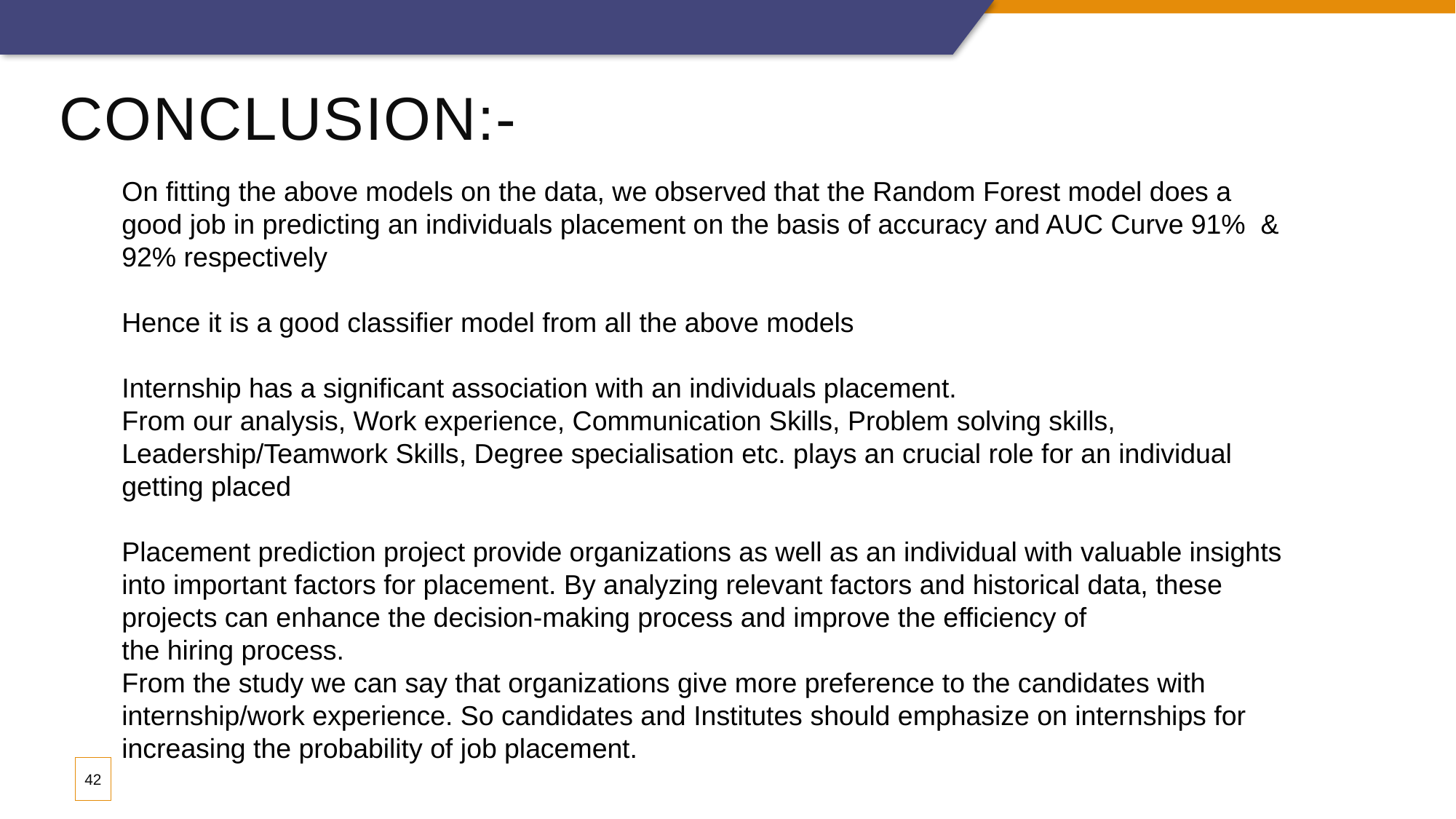

# Conclusion:-
On fitting the above models on the data, we observed that the Random Forest model does a good job in predicting an individuals placement on the basis of accuracy and AUC Curve 91%  & 92% respectively

Hence it is a good classifier model from all the above models

Internship has a significant association with an individuals placement.
From our analysis, Work experience, Communication Skills, Problem solving skills, Leadership/Teamwork Skills, Degree specialisation etc. plays an crucial role for an individual getting placed

Placement prediction project provide organizations as well as an individual with valuable insights into important factors for placement. By analyzing relevant factors and historical data, these projects can enhance the decision-making process and improve the efficiency of the hiring process.
From the study we can say that organizations give more preference to the candidates with internship/work experience. So candidates and Institutes should emphasize on internships for increasing the probability of job placement.

42